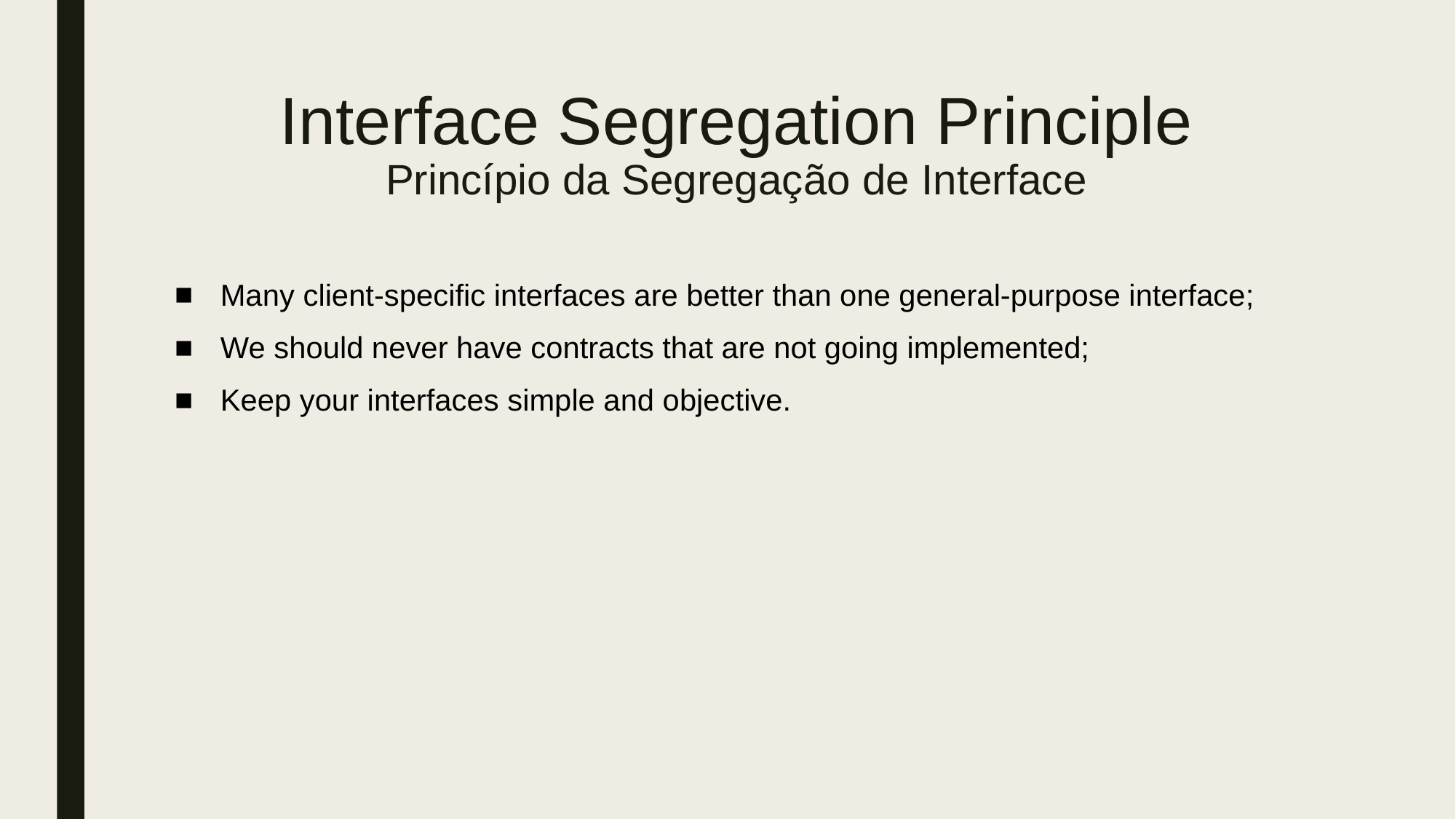

# Interface Segregation Principle Princípio da Segregação de Interface
Many client-specific interfaces are better than one general-purpose interface;
We should never have contracts that are not going implemented;
Keep your interfaces simple and objective.